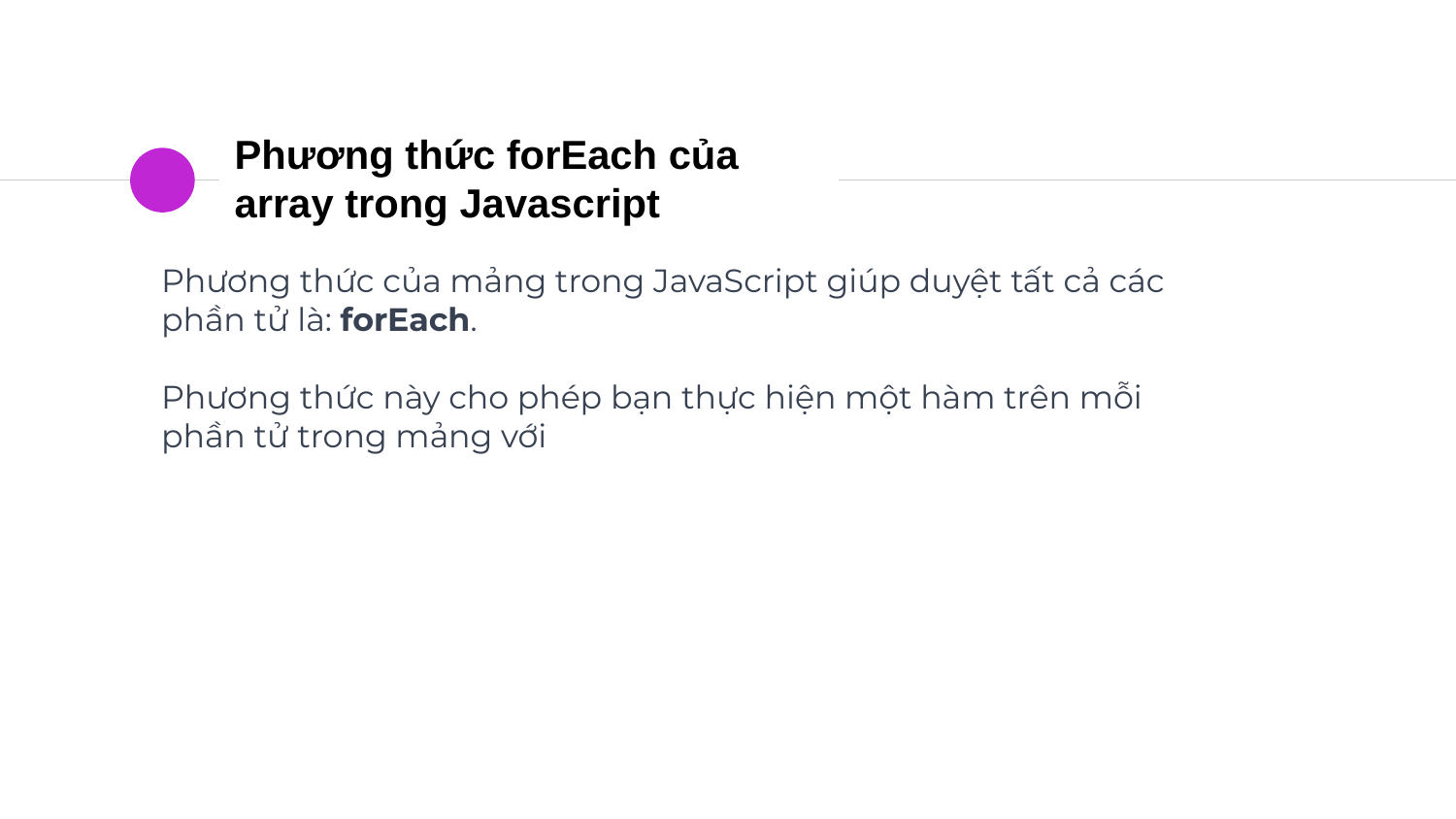

# Phương thức forEach của array trong Javascript
Phương thức của mảng trong JavaScript giúp duyệt tất cả các phần tử là: forEach.

Phương thức này cho phép bạn thực hiện một hàm trên mỗi phần tử trong mảng với